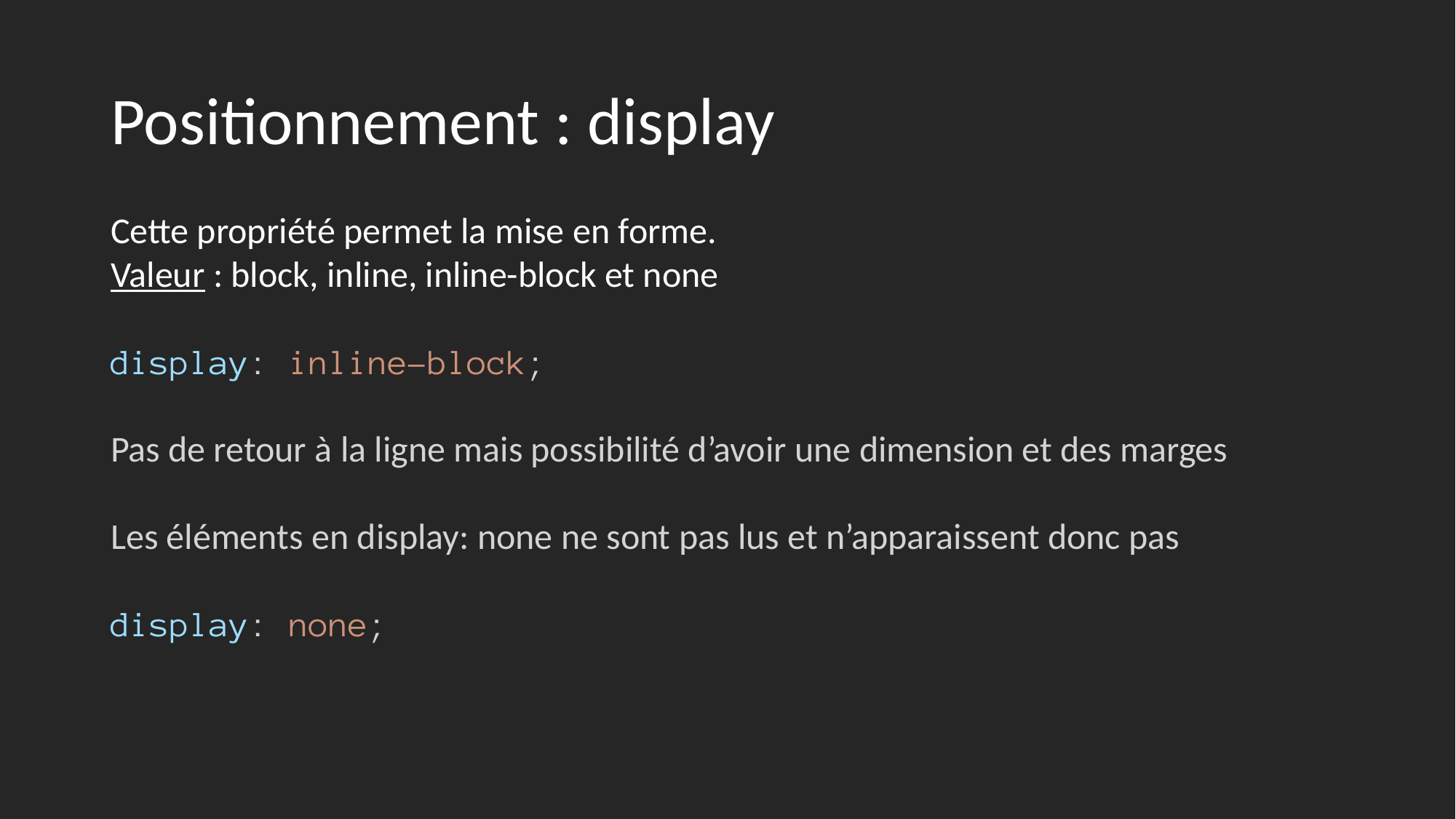

# Positionnement : display
Cette propriété permet la mise en forme.
Valeur : block, inline, inline-block et none

display: inline-block;

Pas de retour à la ligne mais possibilité d’avoir une dimension et des marges

Les éléments en display: none ne sont pas lus et n’apparaissent donc pas

display: none;